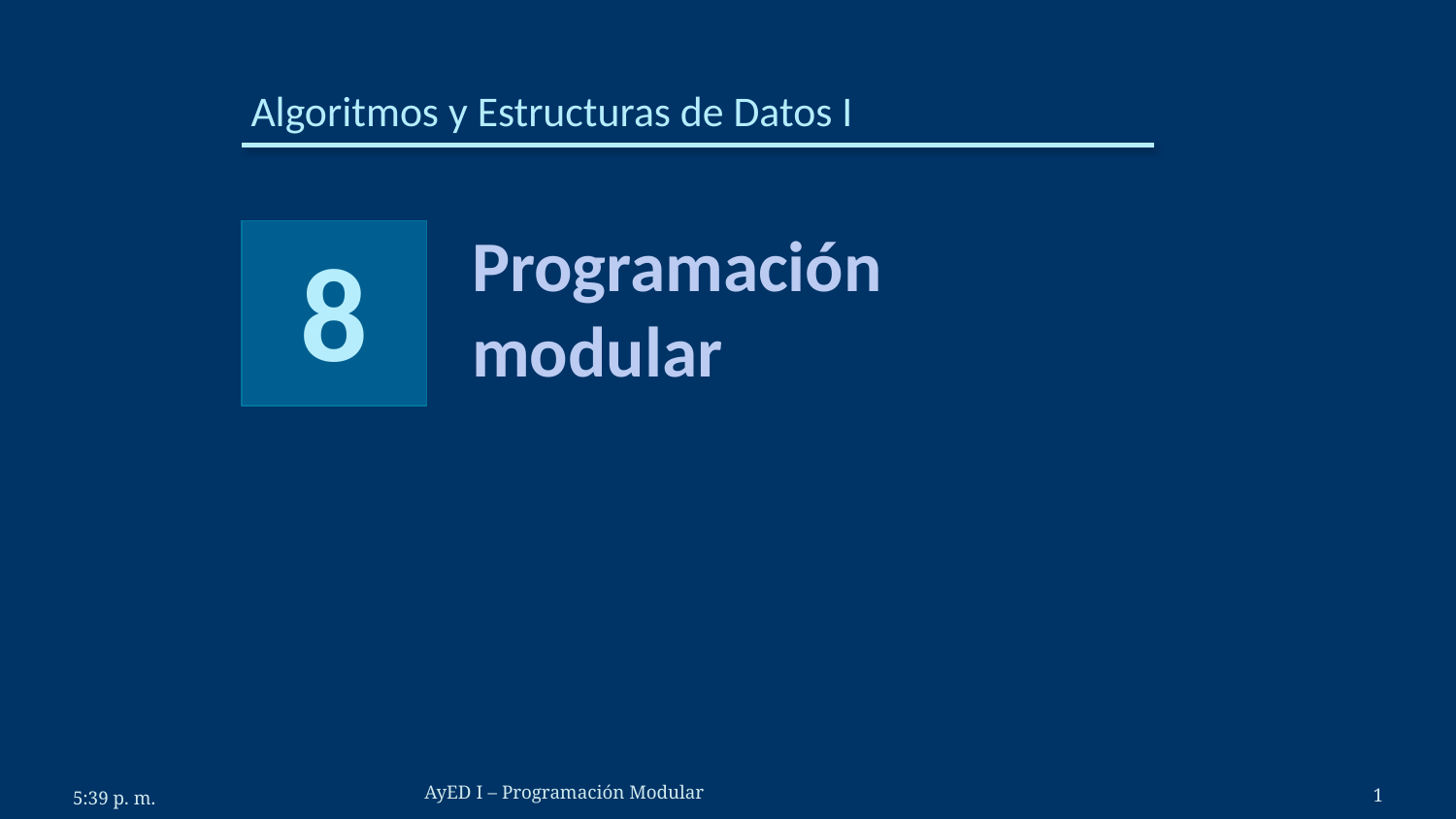

Algoritmos y Estructuras de Datos I
# Programación modular
8

AyED I – Programación Modular
5:39 p. m.
1